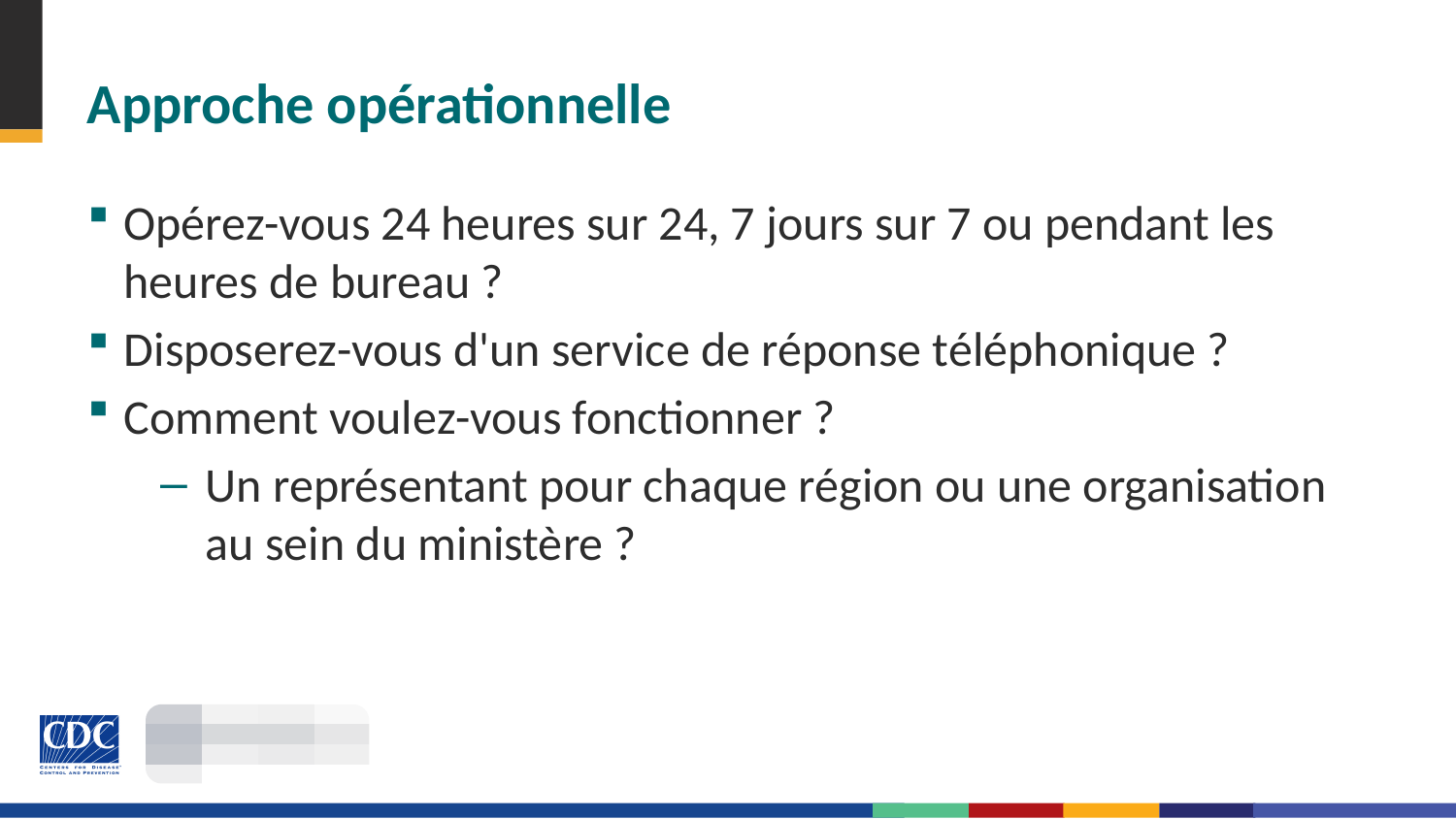

# Approche opérationnelle
Opérez-vous 24 heures sur 24, 7 jours sur 7 ou pendant les heures de bureau ?
Disposerez-vous d'un service de réponse téléphonique ?
Comment voulez-vous fonctionner ?
Un représentant pour chaque région ou une organisation au sein du ministère ?